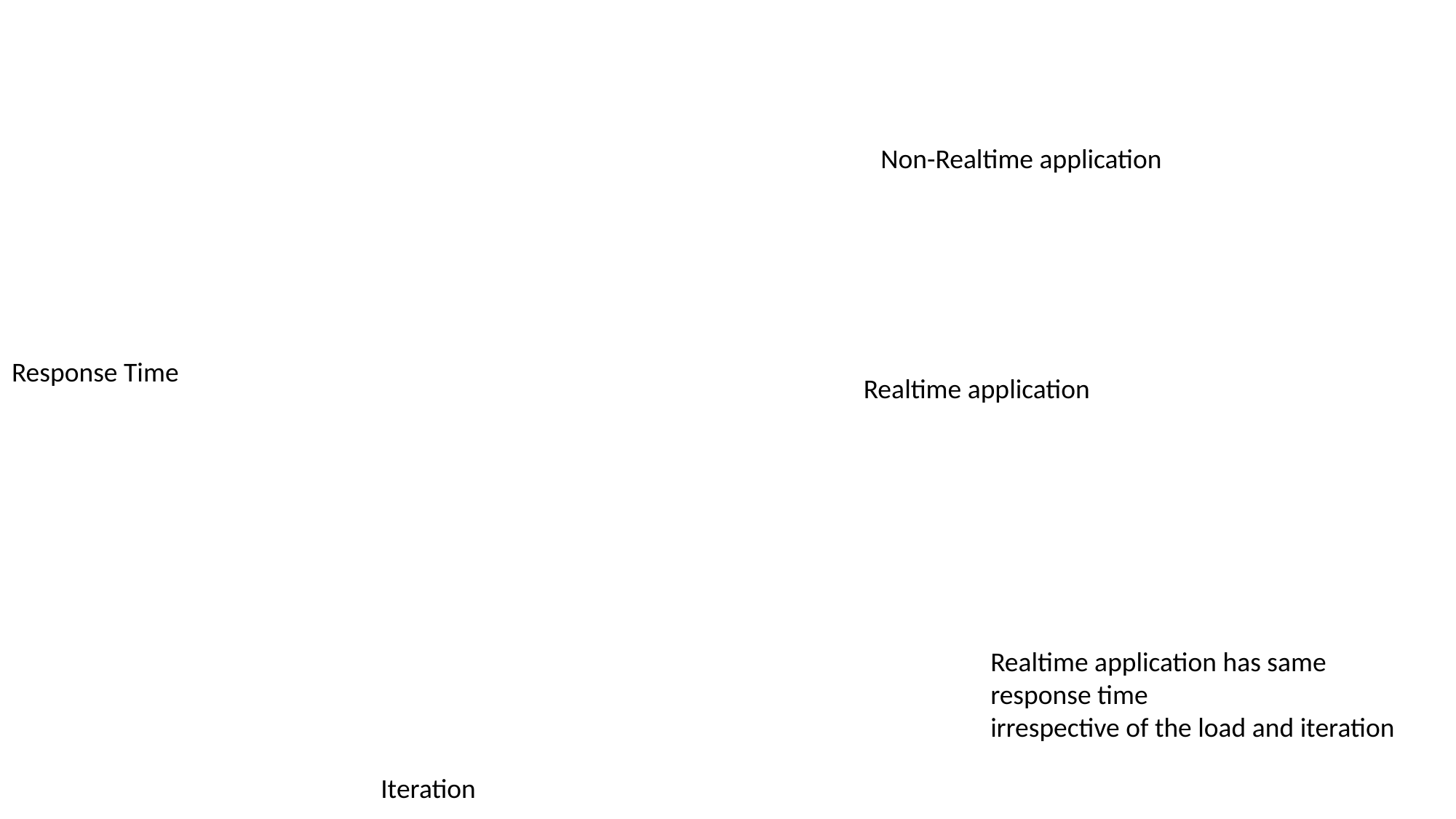

Non-Realtime application
Response Time
Realtime application
Realtime application has same
response time
irrespective of the load and iteration
Iteration